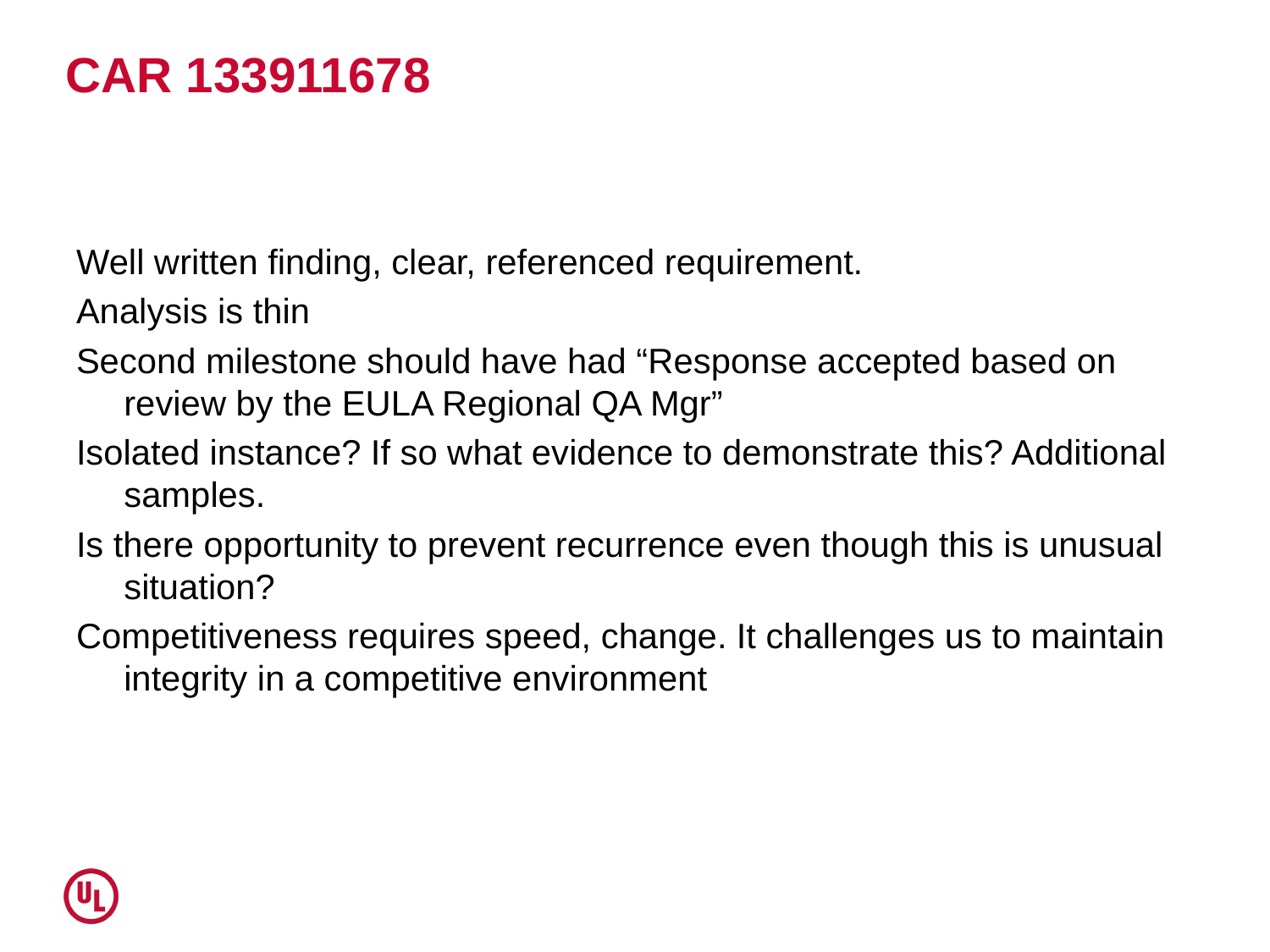

# CAR 133911678
Well written finding, clear, referenced requirement.
Analysis is thin
Second milestone should have had “Response accepted based on review by the EULA Regional QA Mgr”
Isolated instance? If so what evidence to demonstrate this? Additional samples.
Is there opportunity to prevent recurrence even though this is unusual situation?
Competitiveness requires speed, change. It challenges us to maintain integrity in a competitive environment